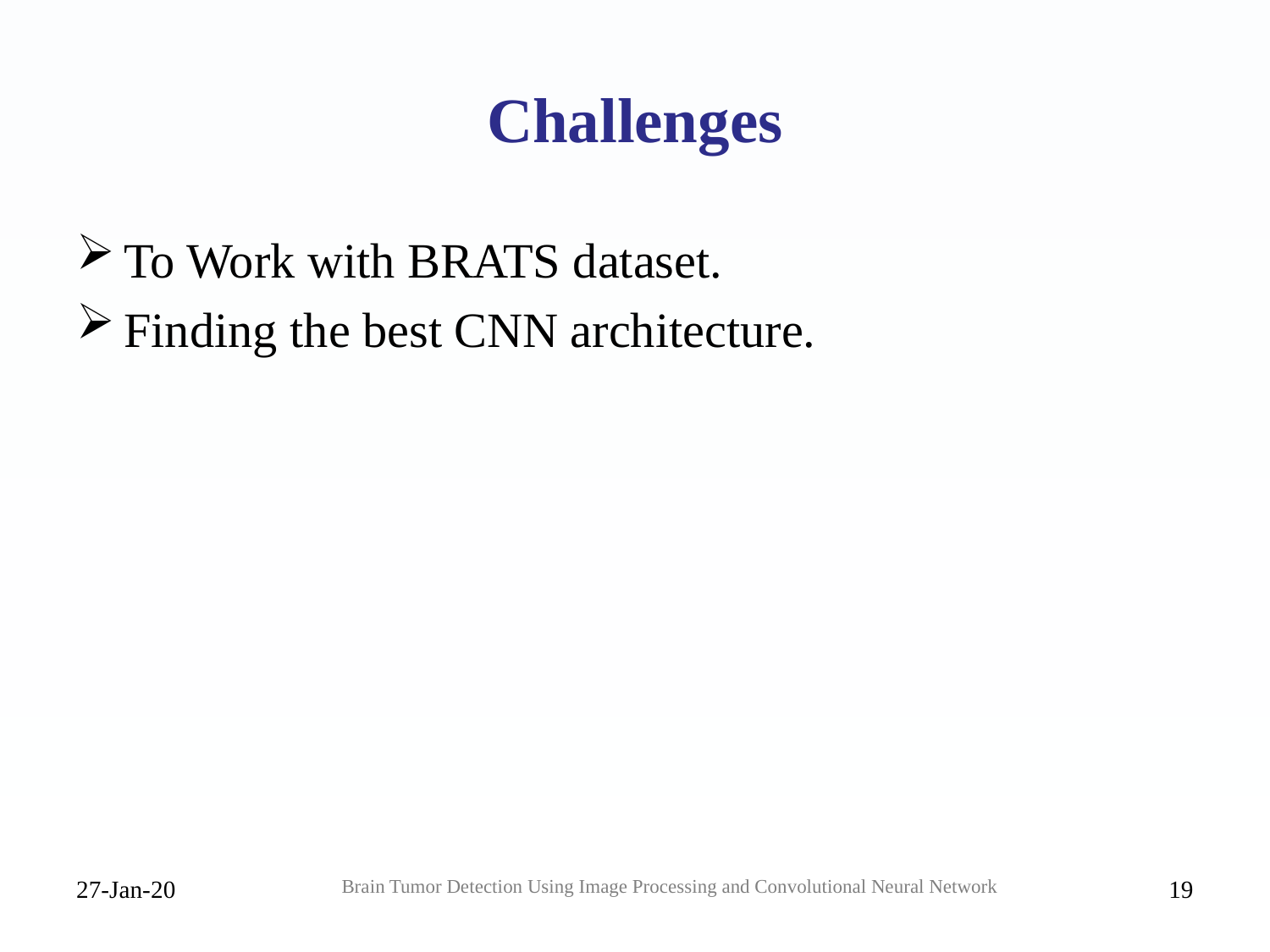

# Challenges
To Work with BRATS dataset.
Finding the best CNN architecture.
27-Jan-20
Brain Tumor Detection Using Image Processing and Convolutional Neural Network

19